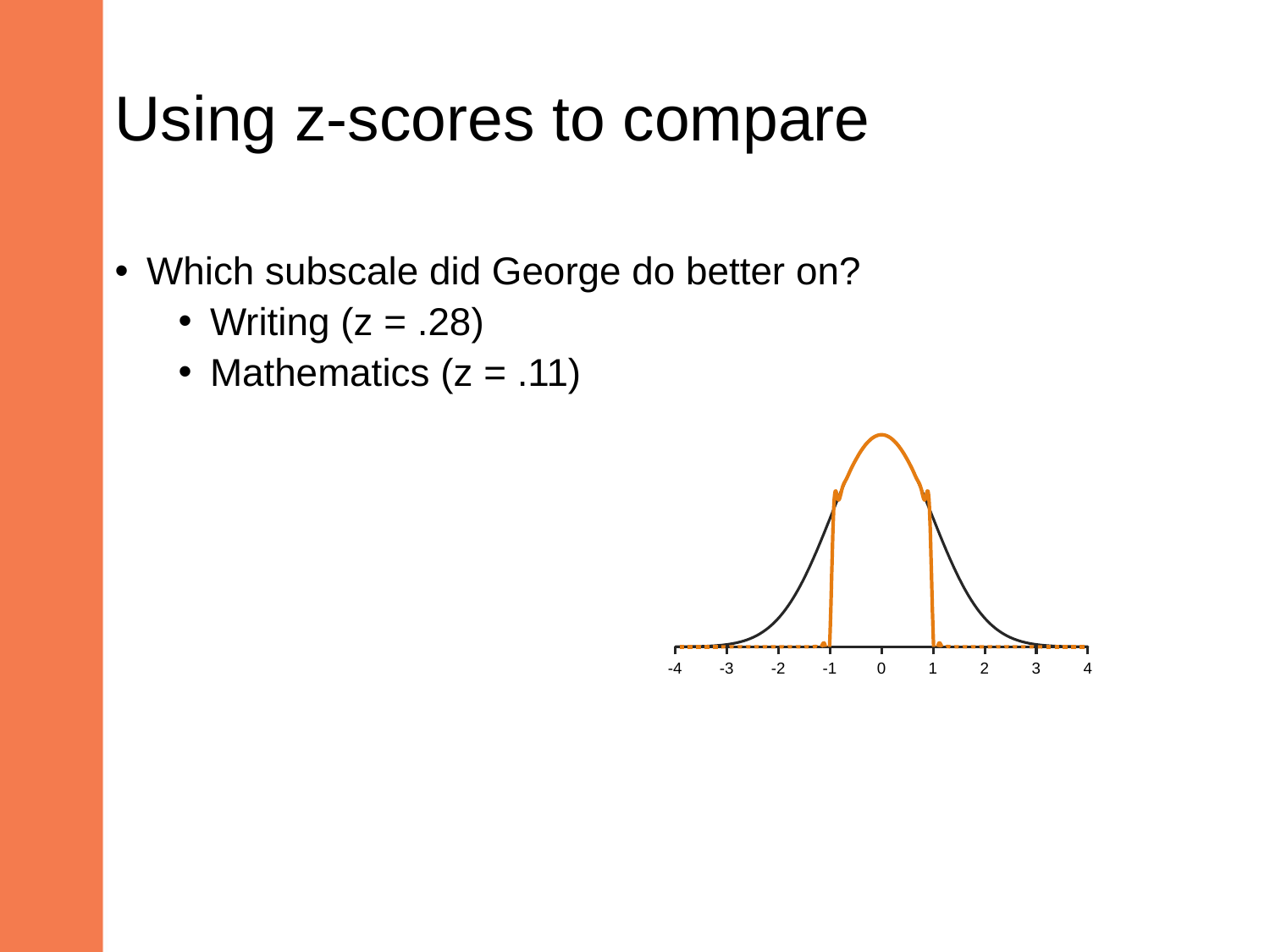

# Using z-scores to compare
Which subscale did George do better on?
Writing (z = .28)
Mathematics (z = .11)

### Chart

| Category |  |  |
|---|---|---|